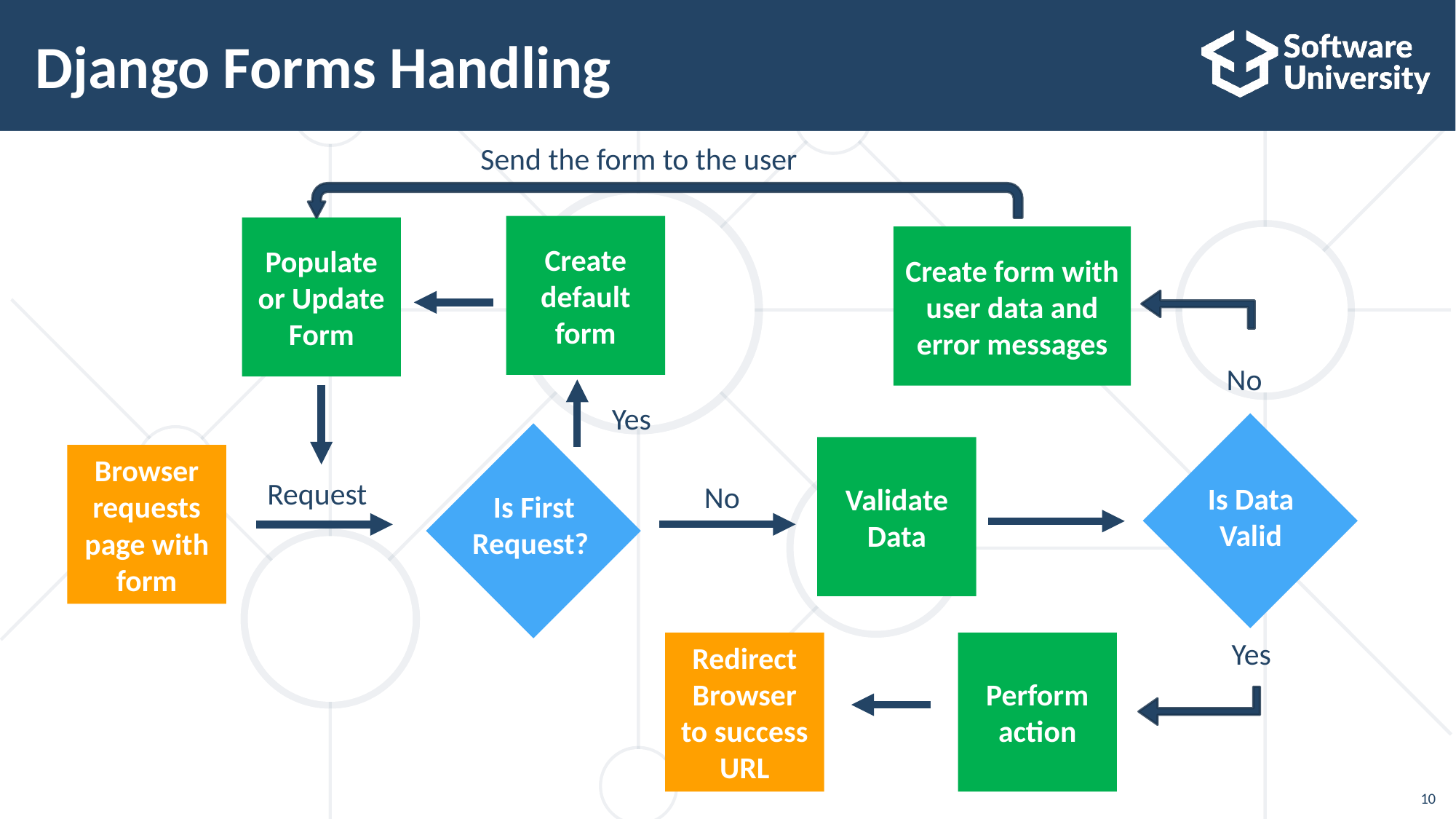

# Django Forms Handling
Send the form to the user

Create default form
Populate or Update Form
Create form with user data and error messages

No
Yes

Is Data Valid

Is First Request?
Validate Data
Browser requests page with form
Request
No
Yes
Redirect Browser to success URL
Perform action

10